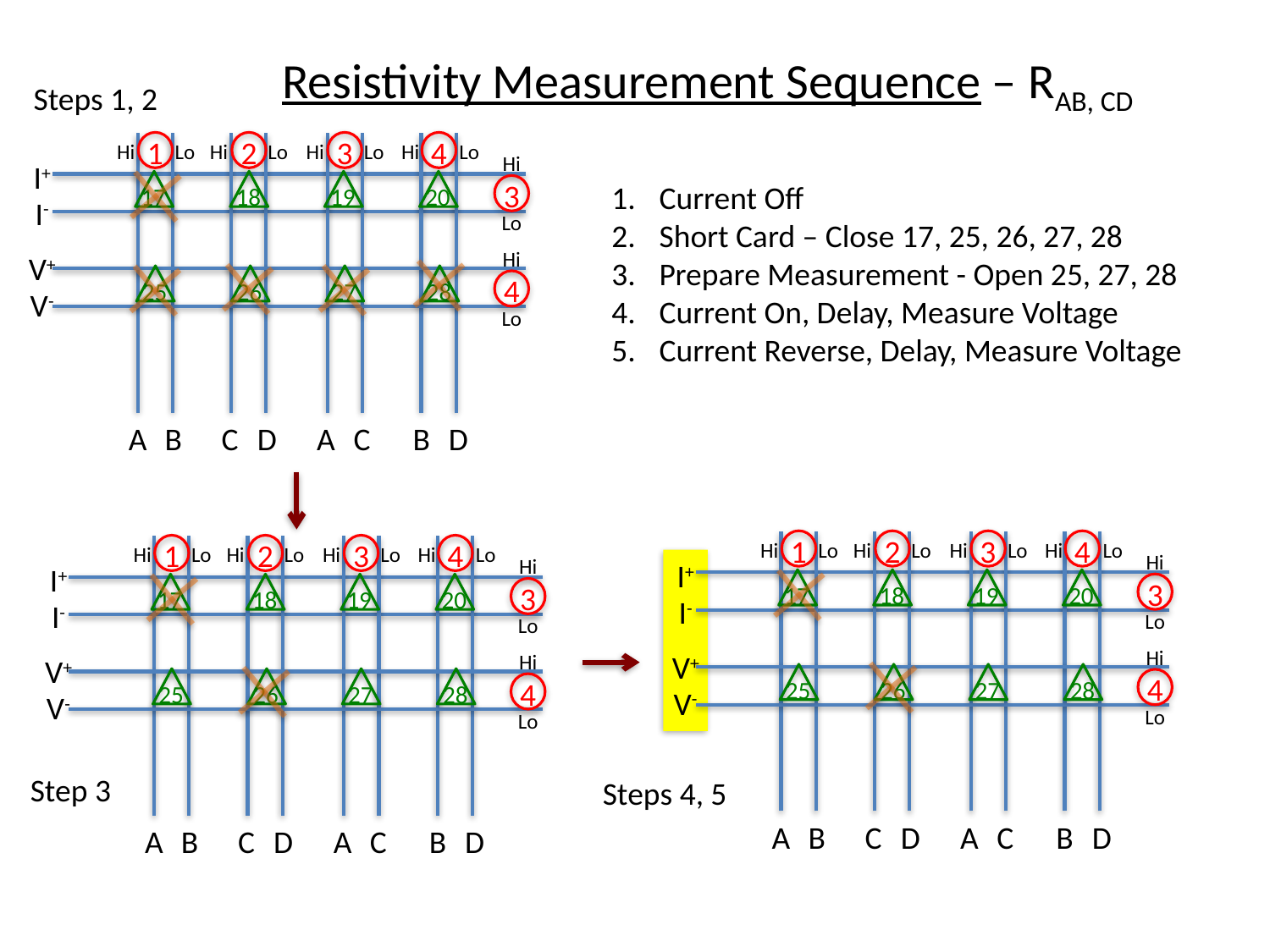

Resistivity Measurement Sequence – RAB, CD
Steps 1, 2
1

2

3

4

Hi
Lo
Hi
Lo
Hi
Lo
Hi
Lo
Hi
I+
3

17

18

19

20
I-
Lo
Hi
V+
4

25

26

27

28
V-
Lo
A
B
C
D
A
C
B
D
Current Off
Short Card – Close 17, 25, 26, 27, 28
Prepare Measurement - Open 25, 27, 28
Current On, Delay, Measure Voltage
Current Reverse, Delay, Measure Voltage
1

2

3

4

Hi
Lo
Hi
Lo
Hi
Lo
Hi
Lo
Hi
I+
3

17

18

19

20
I-
Lo
Hi
V+
4

25

26

27

28
V-
Lo
A
B
C
D
A
C
B
D
1

2

3

4

Hi
Lo
Hi
Lo
Hi
Lo
Hi
Lo
Hi
I+
3

17

18

19

20
I-
Lo
Hi
V+
4

25

26

27

28
V-
Lo
A
B
C
D
A
C
B
D

Step 3
Steps 4, 5